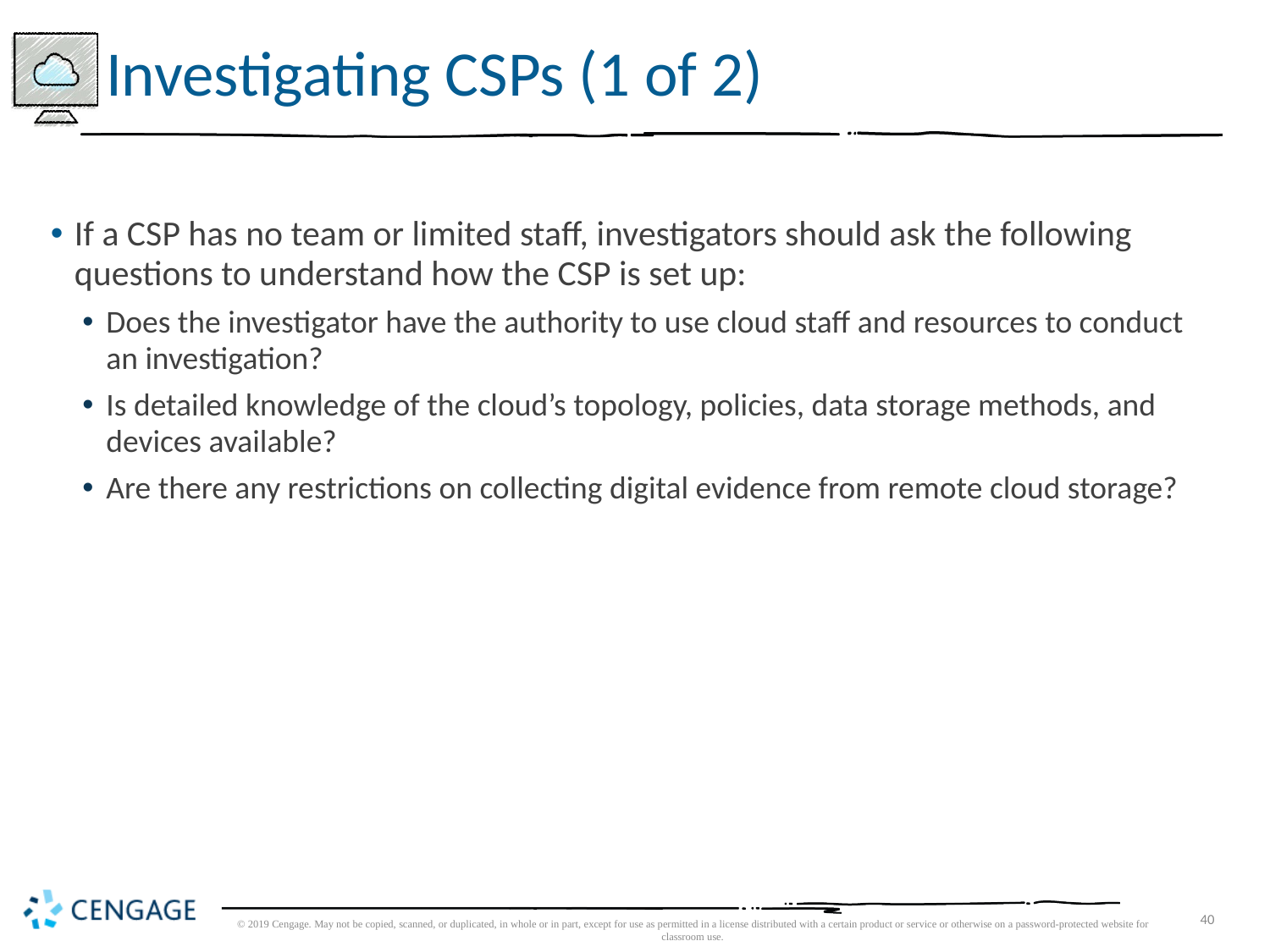

# Investigating CSPs (1 of 2)
If a CSP has no team or limited staff, investigators should ask the following questions to understand how the CSP is set up:
Does the investigator have the authority to use cloud staff and resources to conduct an investigation?
Is detailed knowledge of the cloud’s topology, policies, data storage methods, and devices available?
Are there any restrictions on collecting digital evidence from remote cloud storage?
© 2019 Cengage. May not be copied, scanned, or duplicated, in whole or in part, except for use as permitted in a license distributed with a certain product or service or otherwise on a password-protected website for classroom use.